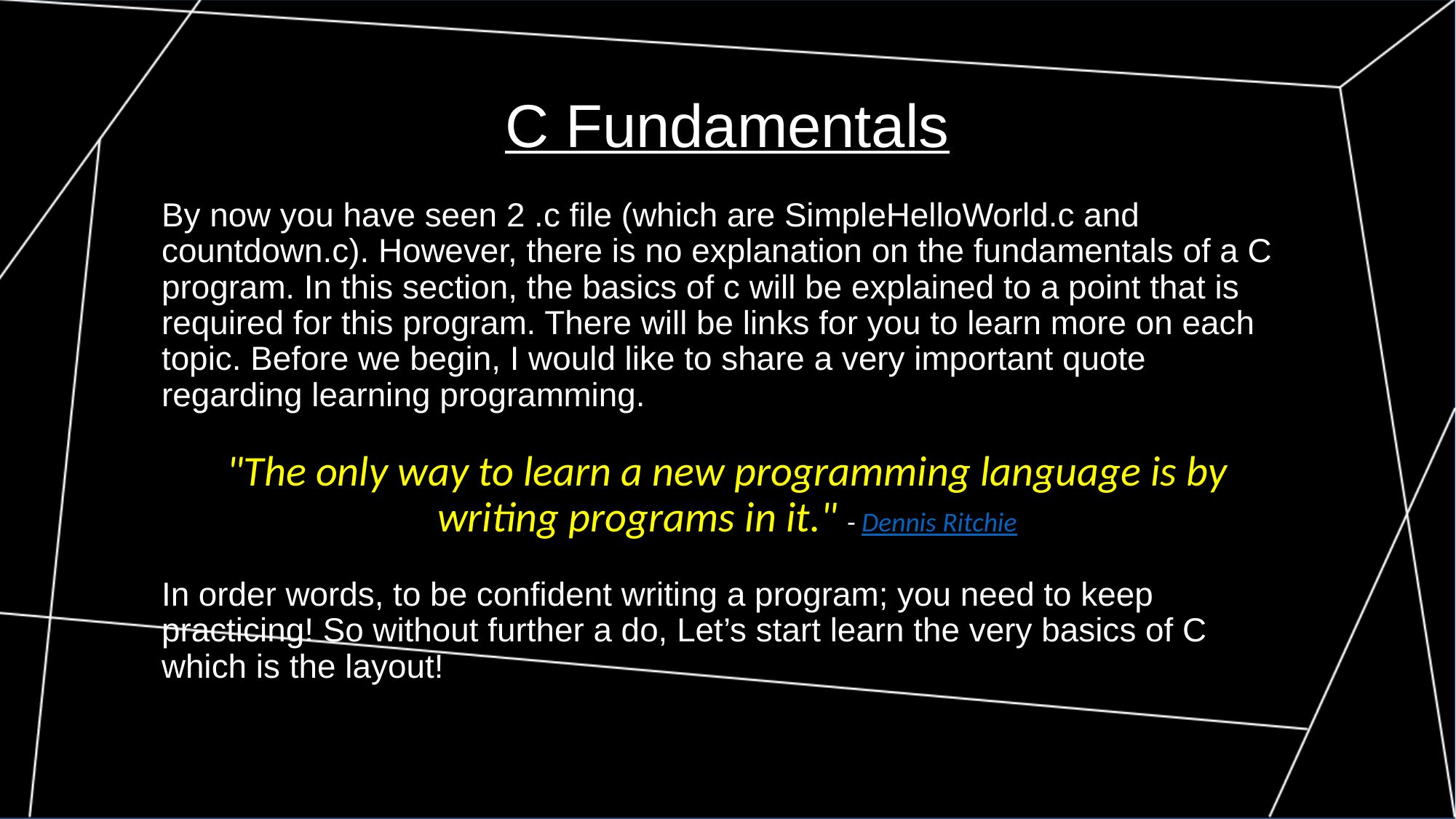

C Fundamentals
By now you have seen 2 .c file (which are SimpleHelloWorld.c and countdown.c). However, there is no explanation on the fundamentals of a C program. In this section, the basics of c will be explained to a point that is required for this program. There will be links for you to learn more on each topic. Before we begin, I would like to share a very important quote regarding learning programming.

"The only way to learn a new programming language is by writing programs in it." - Dennis Ritchie

In order words, to be confident writing a program; you need to keep practicing! So without further a do, Let’s start learn the very basics of C which is the layout!